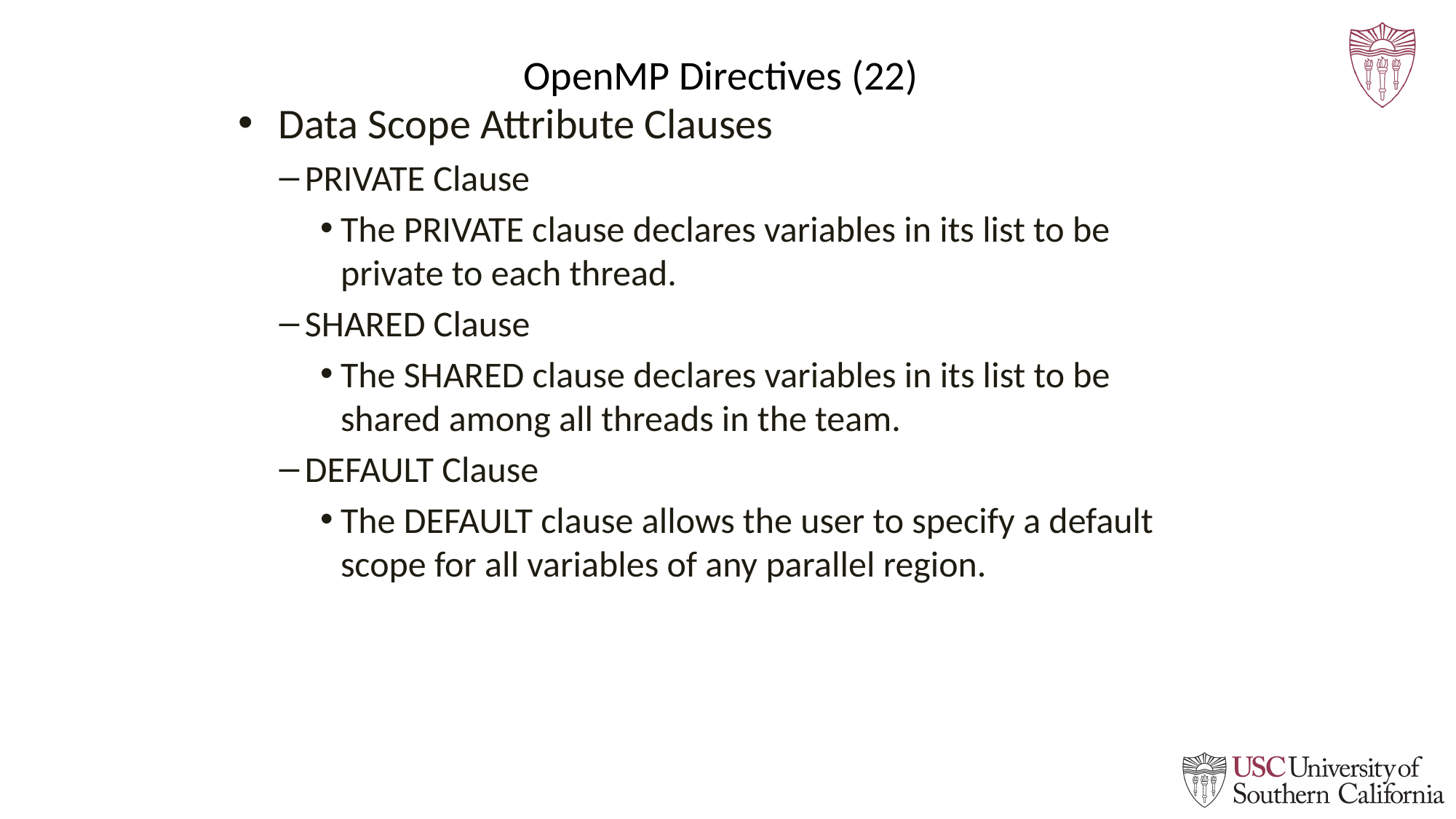

# OpenMP Directives (22)
 Data Scope Attribute Clauses
PRIVATE Clause
The PRIVATE clause declares variables in its list to be private to each thread.
SHARED Clause
The SHARED clause declares variables in its list to be shared among all threads in the team.
DEFAULT Clause
The DEFAULT clause allows the user to specify a default scope for all variables of any parallel region.